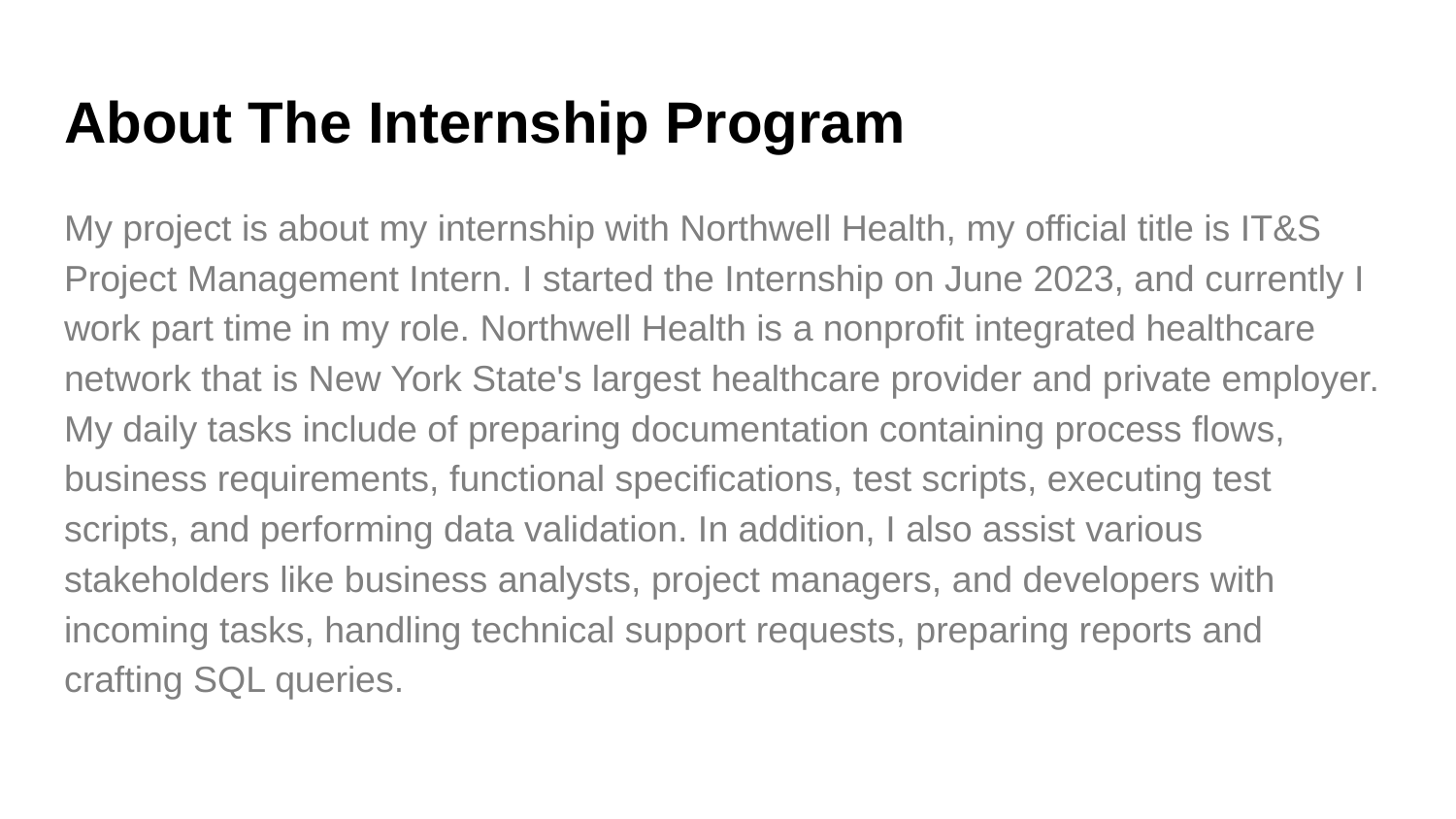

# About The Internship Program
My project is about my internship with Northwell Health, my official title is IT&S Project Management Intern. I started the Internship on June 2023, and currently I work part time in my role. Northwell Health is a nonprofit integrated healthcare network that is New York State's largest healthcare provider and private employer. My daily tasks include of preparing documentation containing process flows, business requirements, functional specifications, test scripts, executing test scripts, and performing data validation. In addition, I also assist various stakeholders like business analysts, project managers, and developers with incoming tasks, handling technical support requests, preparing reports and crafting SQL queries.